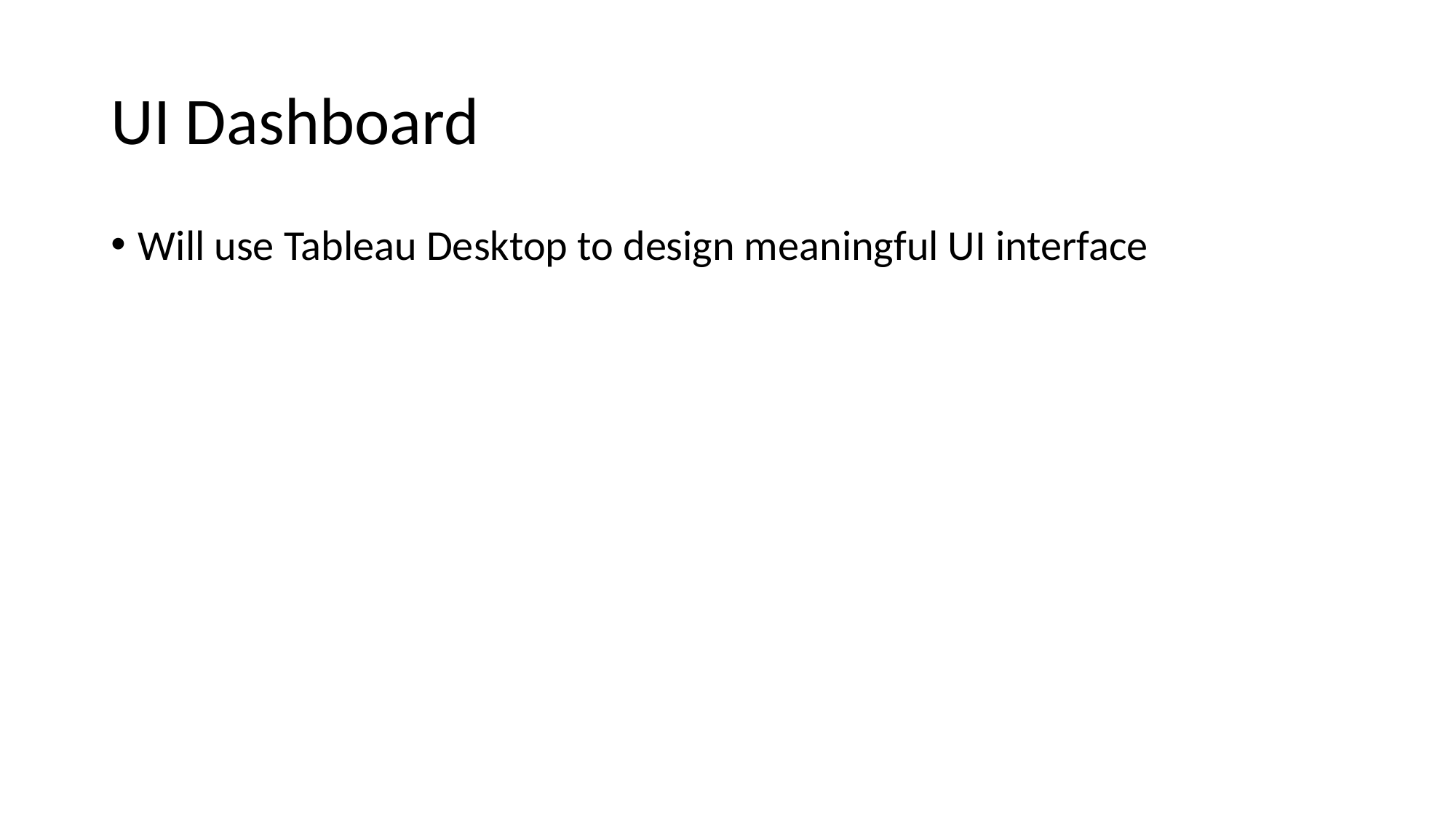

# UI Dashboard
Will use Tableau Desktop to design meaningful UI interface